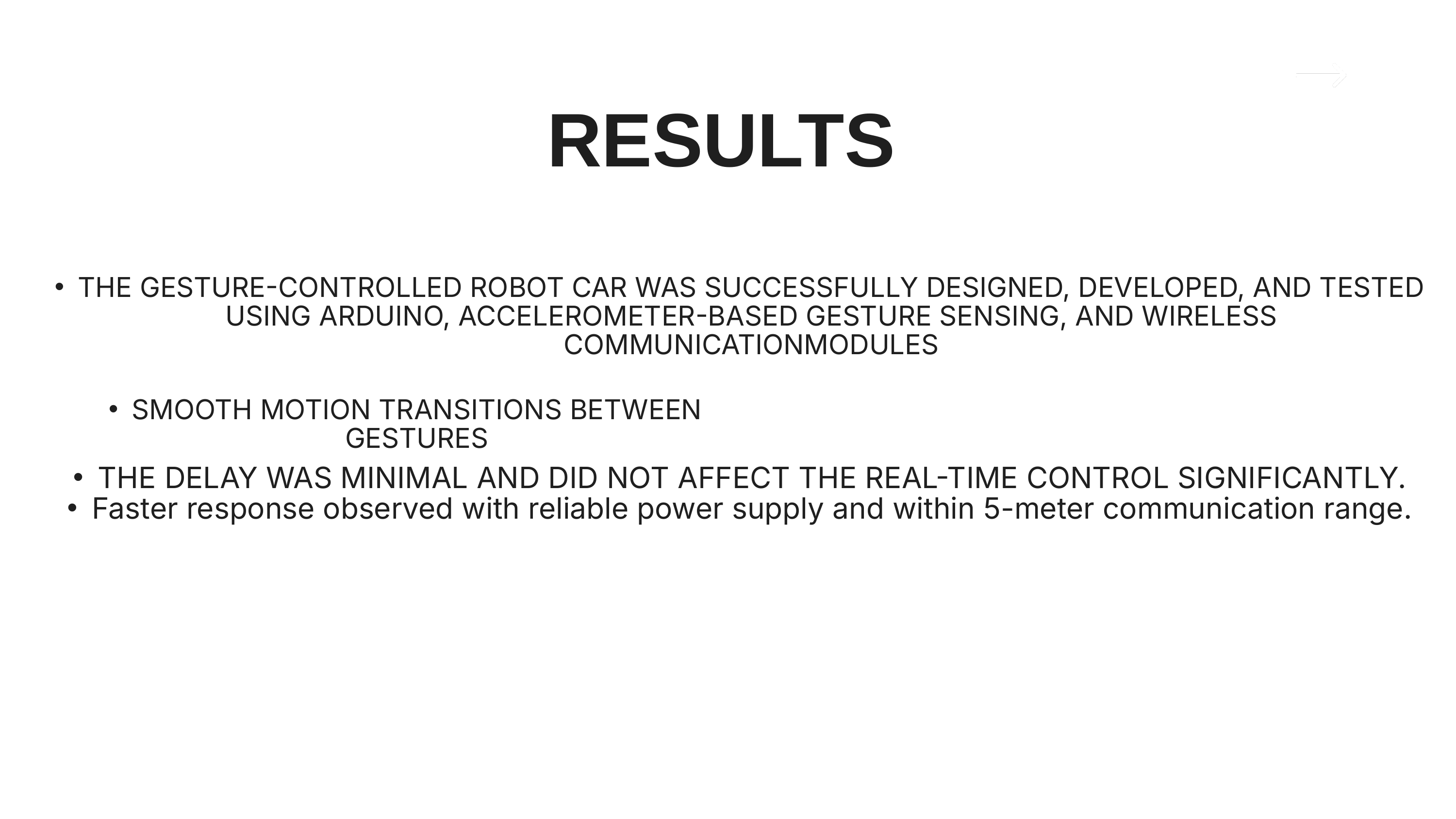

RESULTS
THE GESTURE-CONTROLLED ROBOT CAR WAS SUCCESSFULLY DESIGNED, DEVELOPED, AND TESTED USING ARDUINO, ACCELEROMETER-BASED GESTURE SENSING, AND WIRELESS COMMUNICATIONMODULES
SMOOTH MOTION TRANSITIONS BETWEEN GESTURES
THE DELAY WAS MINIMAL AND DID NOT AFFECT THE REAL-TIME CONTROL SIGNIFICANTLY.
Faster response observed with reliable power supply and within 5-meter communication range.